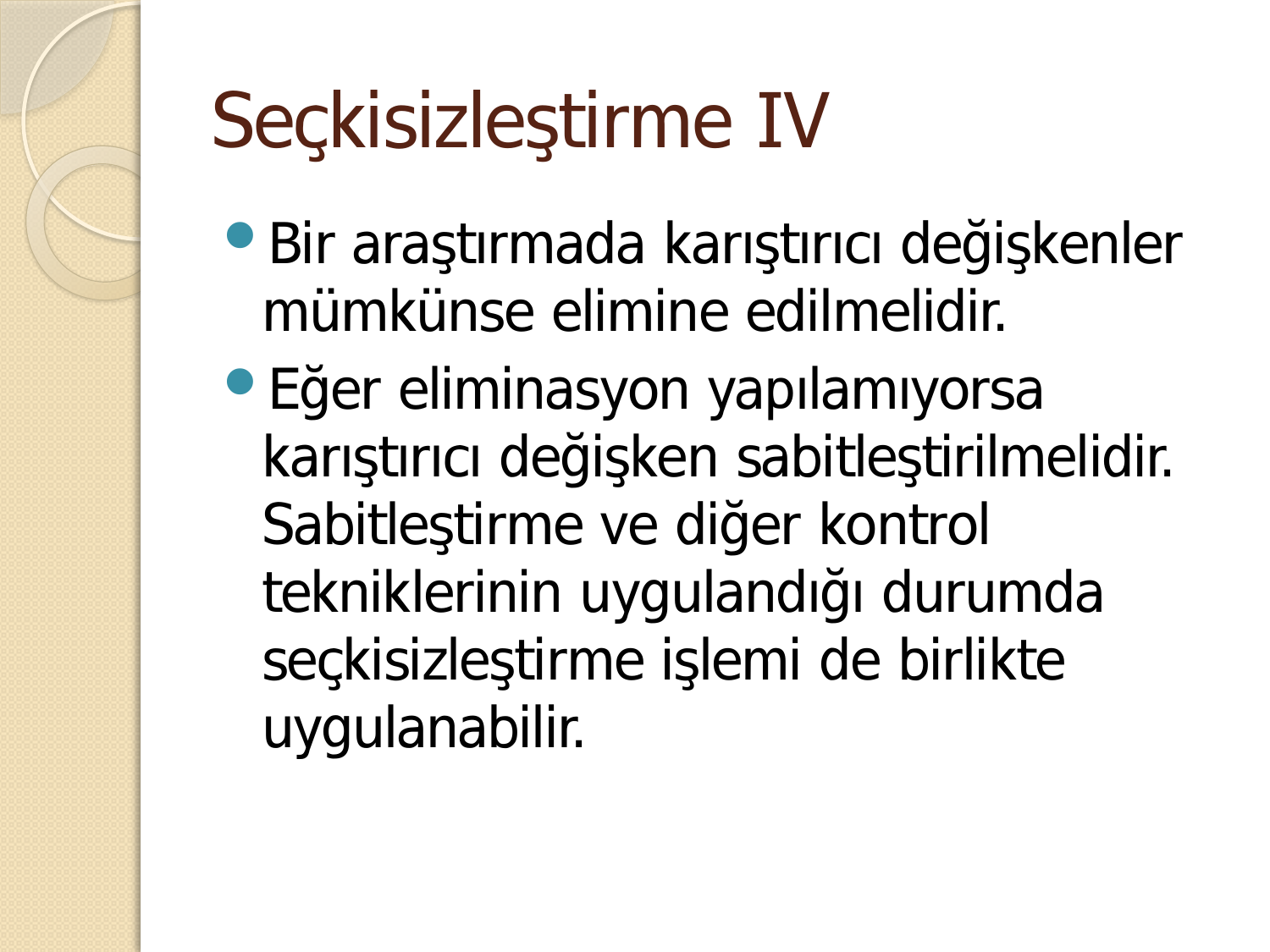

# Seçkisizleştirme IV
Bir araştırmada karıştırıcı değişkenler mümkünse elimine edilmelidir.
Eğer eliminasyon yapılamıyorsa karıştırıcı değişken sabitleştirilmelidir. Sabitleştirme ve diğer kontrol tekniklerinin uygulandığı durumda seçkisizleştirme işlemi de birlikte uygulanabilir.